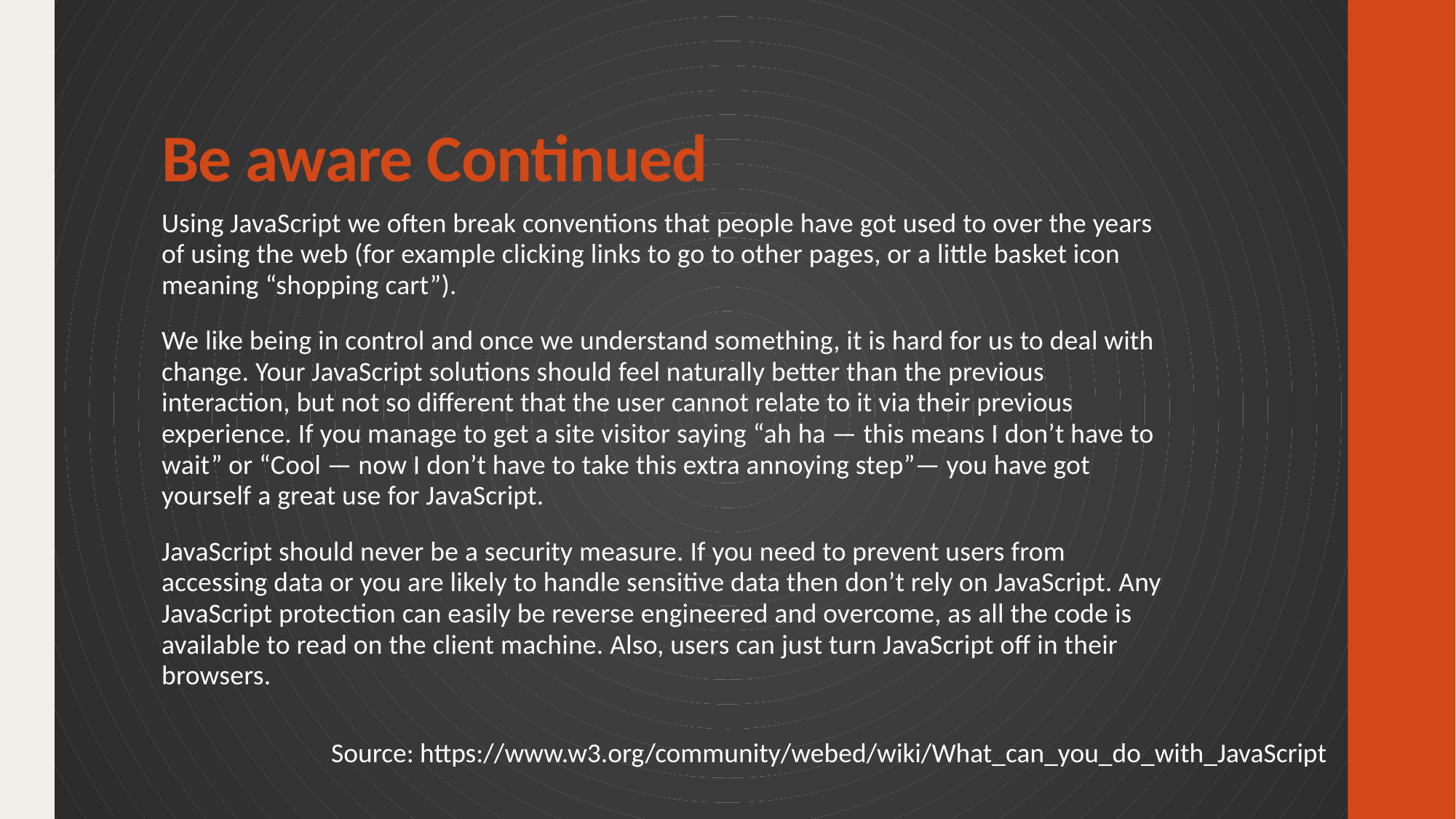

# Be aware Continued
Using JavaScript we often break conventions that people have got used to over the years of using the web (for example clicking links to go to other pages, or a little basket icon meaning “shopping cart”).
We like being in control and once we understand something, it is hard for us to deal with change. Your JavaScript solutions should feel naturally better than the previous interaction, but not so different that the user cannot relate to it via their previous experience. If you manage to get a site visitor saying “ah ha — this means I don’t have to wait” or “Cool — now I don’t have to take this extra annoying step”— you have got yourself a great use for JavaScript.
JavaScript should never be a security measure. If you need to prevent users from accessing data or you are likely to handle sensitive data then don’t rely on JavaScript. Any JavaScript protection can easily be reverse engineered and overcome, as all the code is available to read on the client machine. Also, users can just turn JavaScript off in their browsers.

Source: https://www.w3.org/community/webed/wiki/What_can_you_do_with_JavaScript